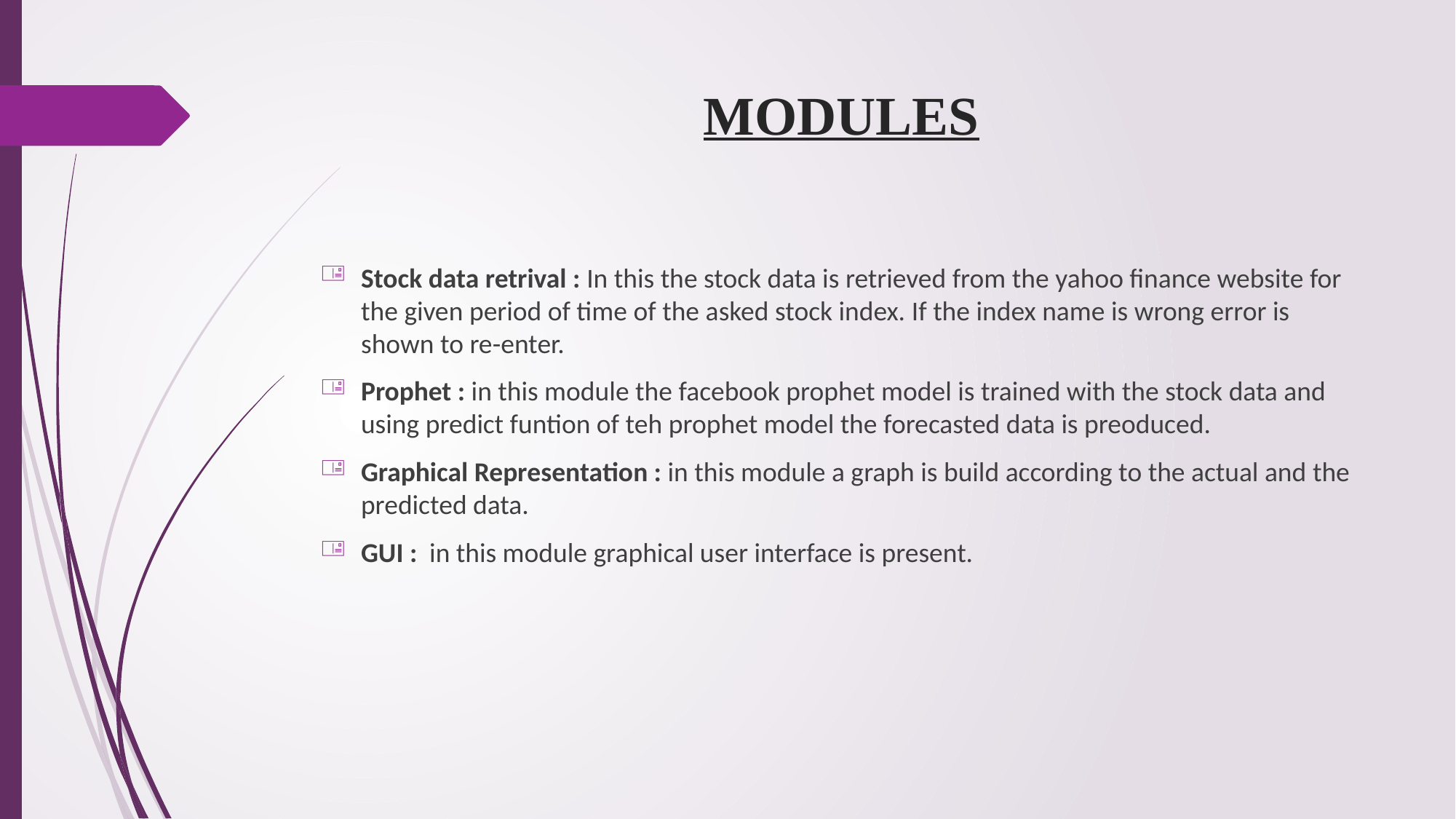

# MODULES
Stock data retrival : In this the stock data is retrieved from the yahoo finance website for the given period of time of the asked stock index. If the index name is wrong error is shown to re-enter.
Prophet : in this module the facebook prophet model is trained with the stock data and using predict funtion of teh prophet model the forecasted data is preoduced.
Graphical Representation : in this module a graph is build according to the actual and the predicted data.
GUI :  in this module graphical user interface is present.